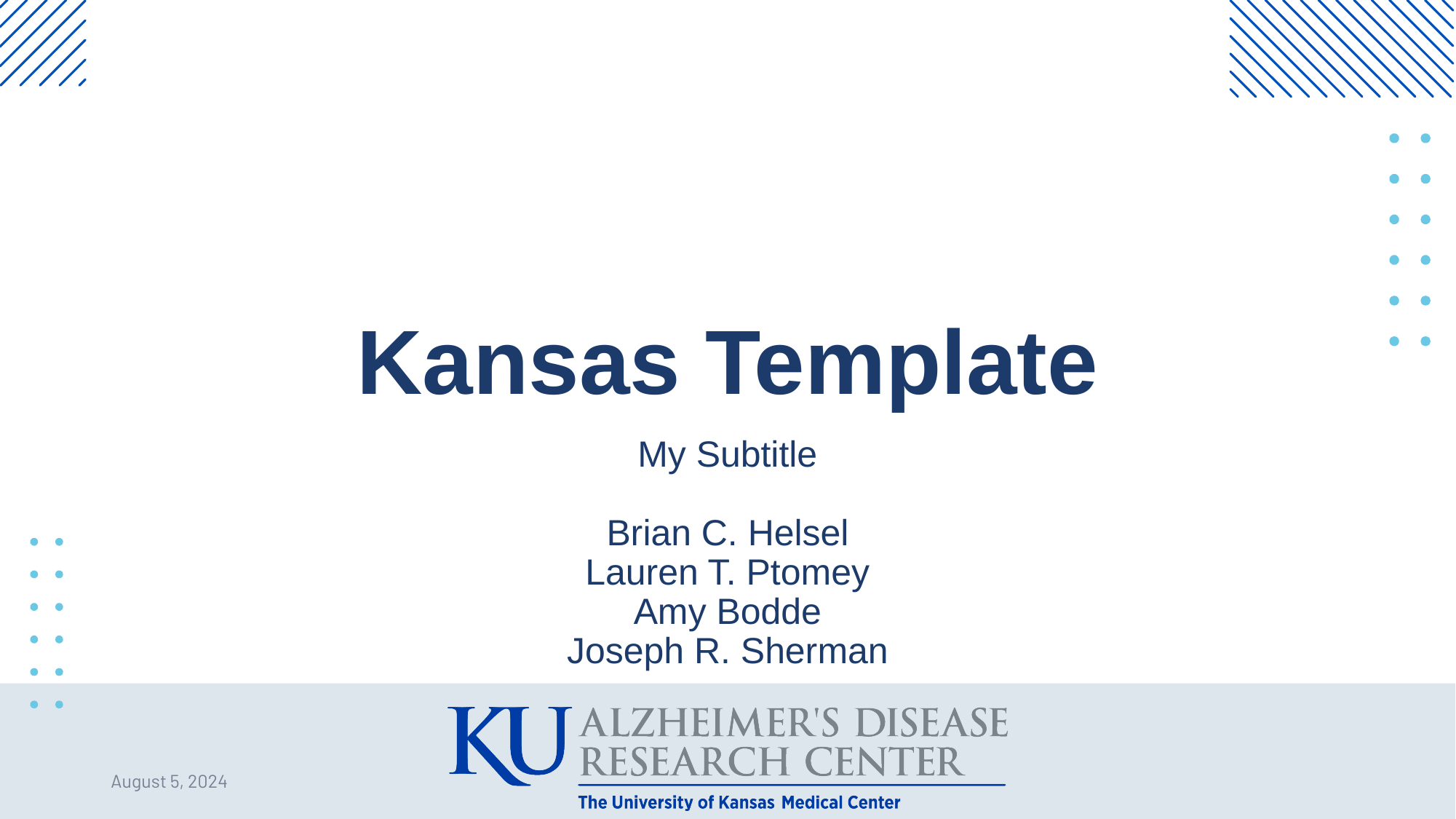

# Kansas Template
My Subtitle
Brian C. Helsel
Lauren T. Ptomey
Amy Bodde
Joseph R. Sherman
August 5, 2024